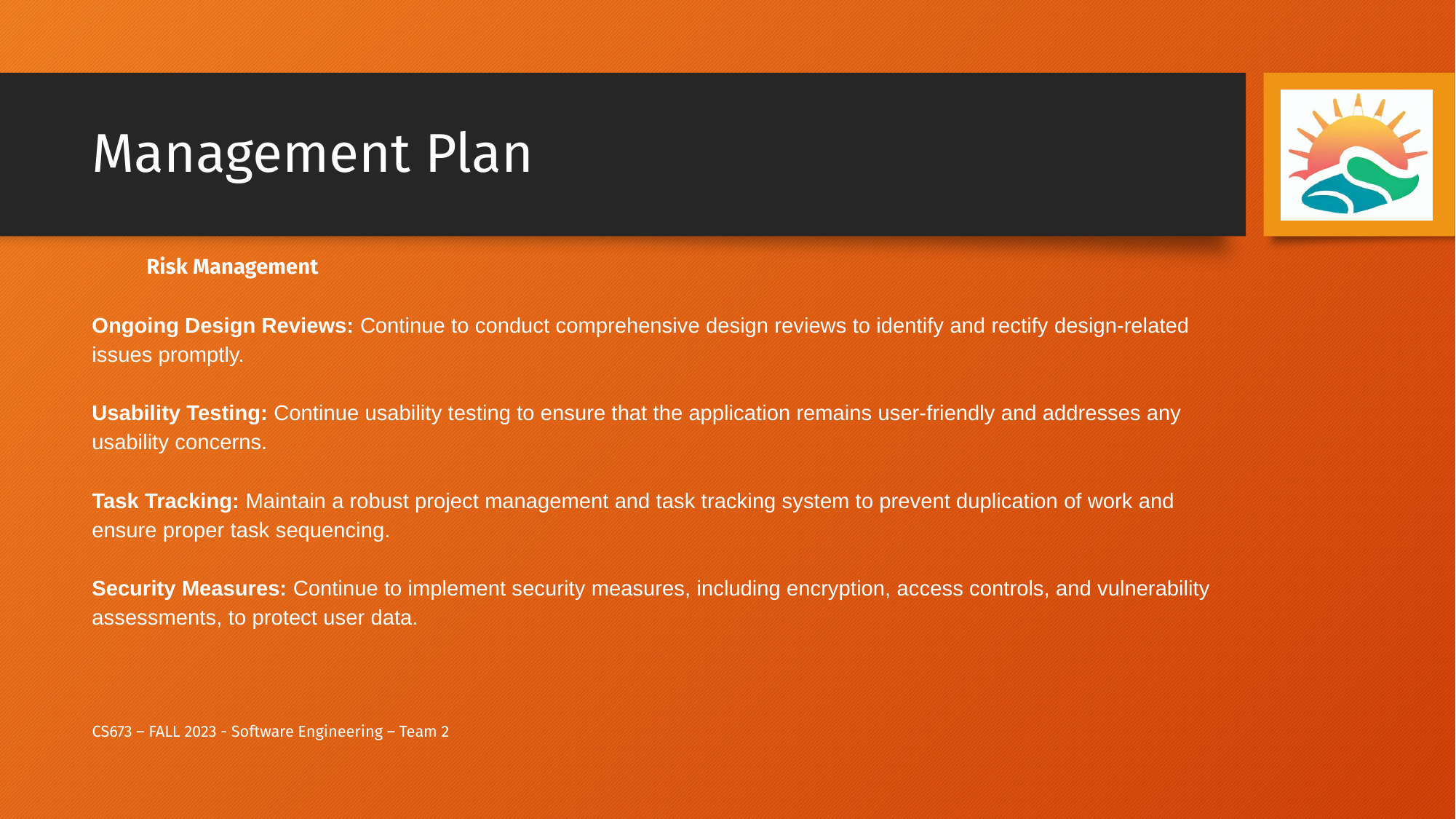

# Management Plan
Risk Management

Ongoing Design Reviews: Continue to conduct comprehensive design reviews to identify and rectify design-related issues promptly.

Usability Testing: Continue usability testing to ensure that the application remains user-friendly and addresses any usability concerns.

Task Tracking: Maintain a robust project management and task tracking system to prevent duplication of work and ensure proper task sequencing.

Security Measures: Continue to implement security measures, including encryption, access controls, and vulnerability assessments, to protect user data.

CS673 – FALL 2023 - Software Engineering – Team 2